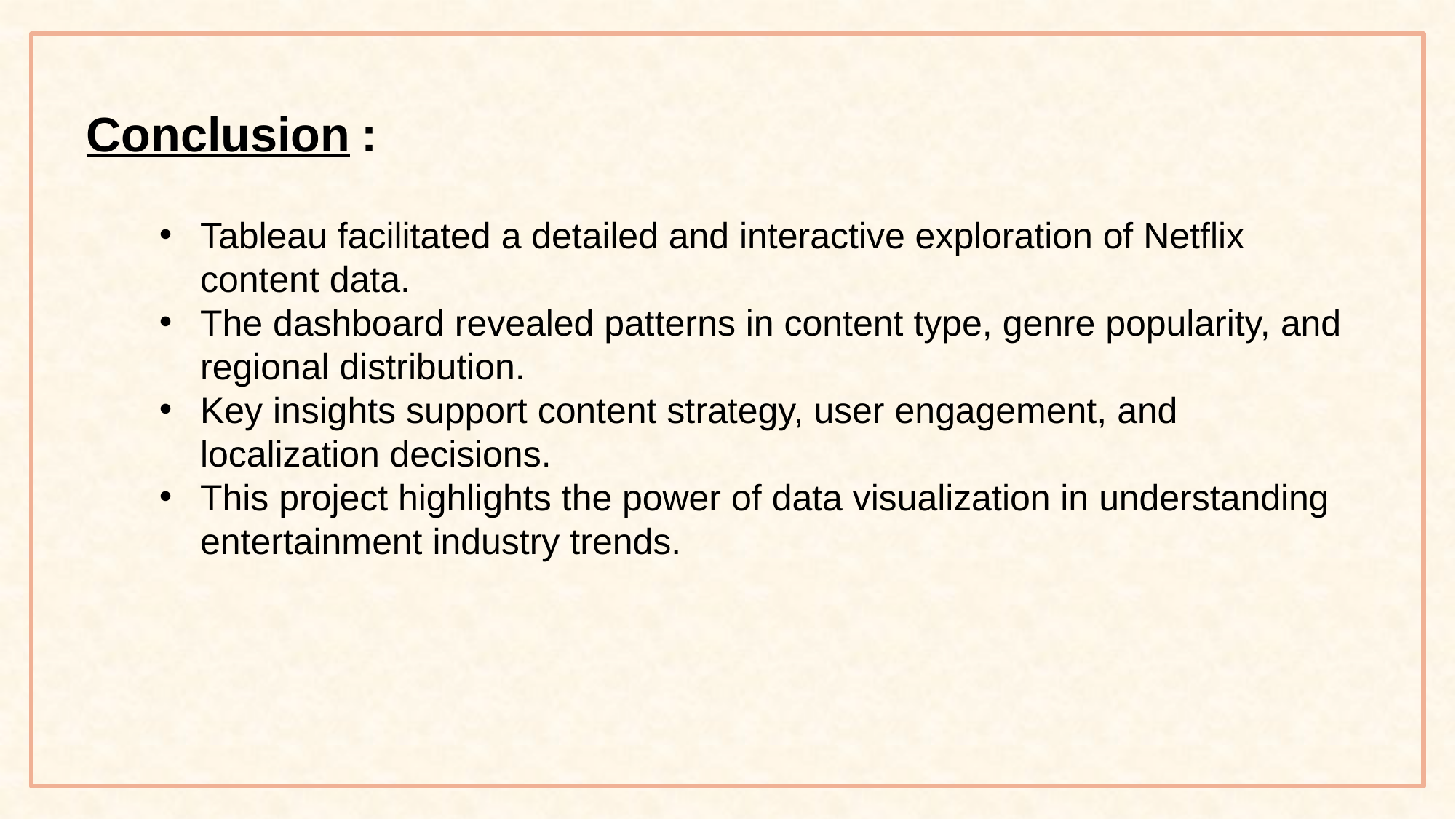

Conclusion :
Tableau facilitated a detailed and interactive exploration of Netflix content data.
The dashboard revealed patterns in content type, genre popularity, and regional distribution.
Key insights support content strategy, user engagement, and localization decisions.
This project highlights the power of data visualization in understanding entertainment industry trends.